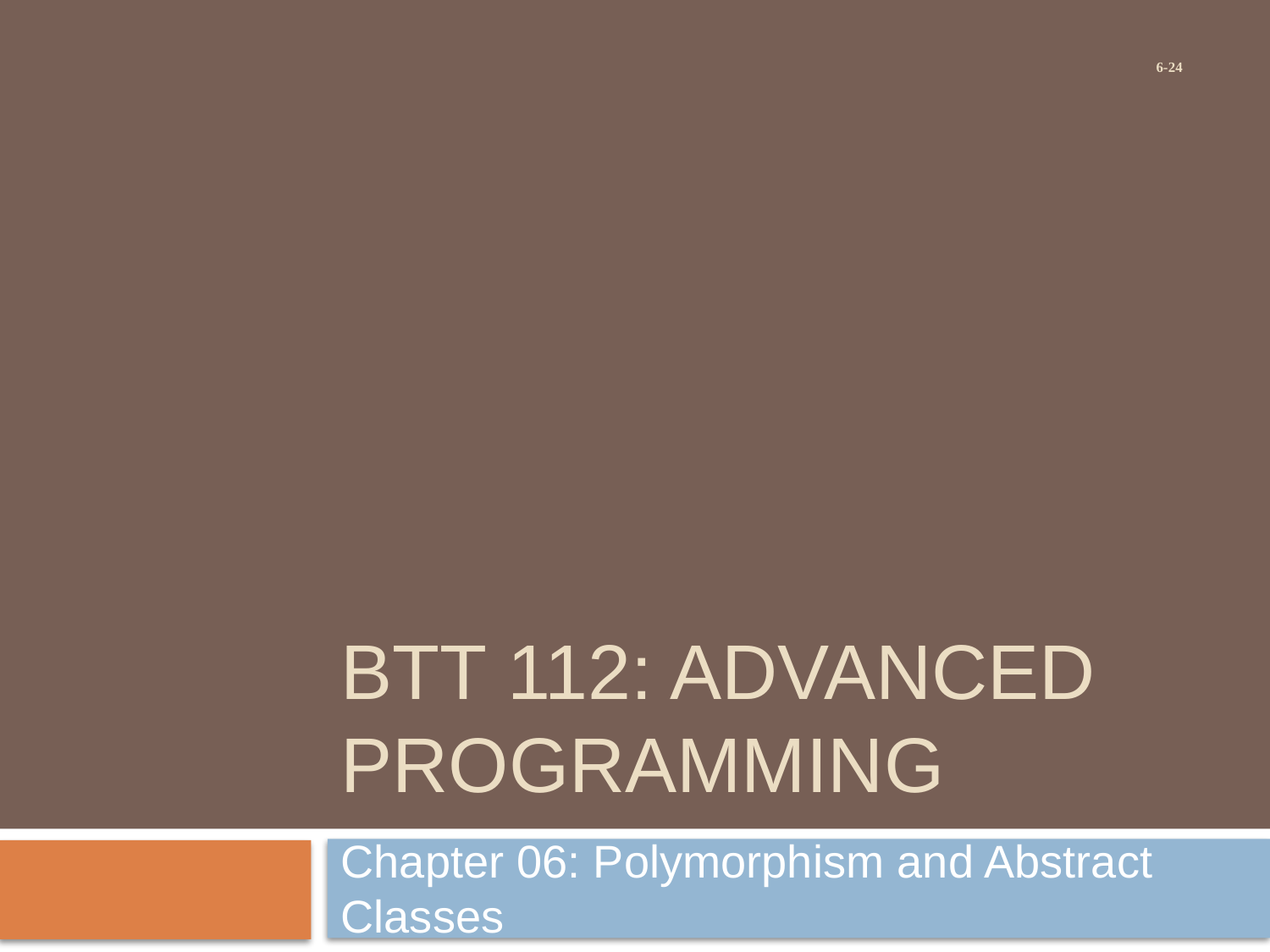

6-24
# BTT 112: ADVANCED PROGRAMMING
Chapter 06: Polymorphism and Abstract Classes